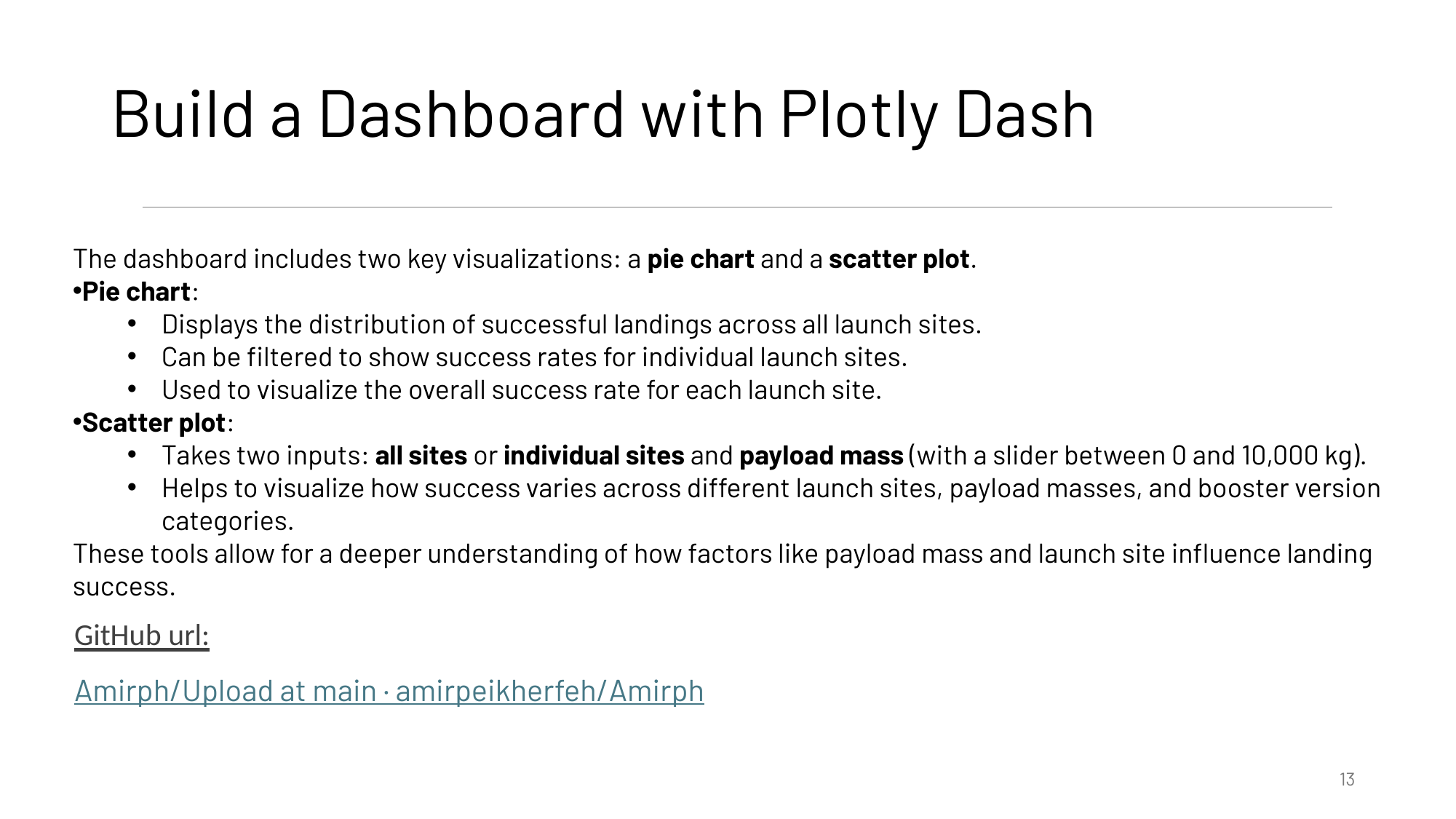

# Build a Dashboard with Plotly Dash

The dashboard includes two key visualizations: a pie chart and a scatter plot.
Pie chart:
Displays the distribution of successful landings across all launch sites.
Can be filtered to show success rates for individual launch sites.
Used to visualize the overall success rate for each launch site.
Scatter plot:
Takes two inputs: all sites or individual sites and payload mass (with a slider between 0 and 10,000 kg).
Helps to visualize how success varies across different launch sites, payload masses, and booster version categories.
These tools allow for a deeper understanding of how factors like payload mass and launch site influence landing success.
GitHub url:
Amirph/Upload at main · amirpeikherfeh/Amirph
13